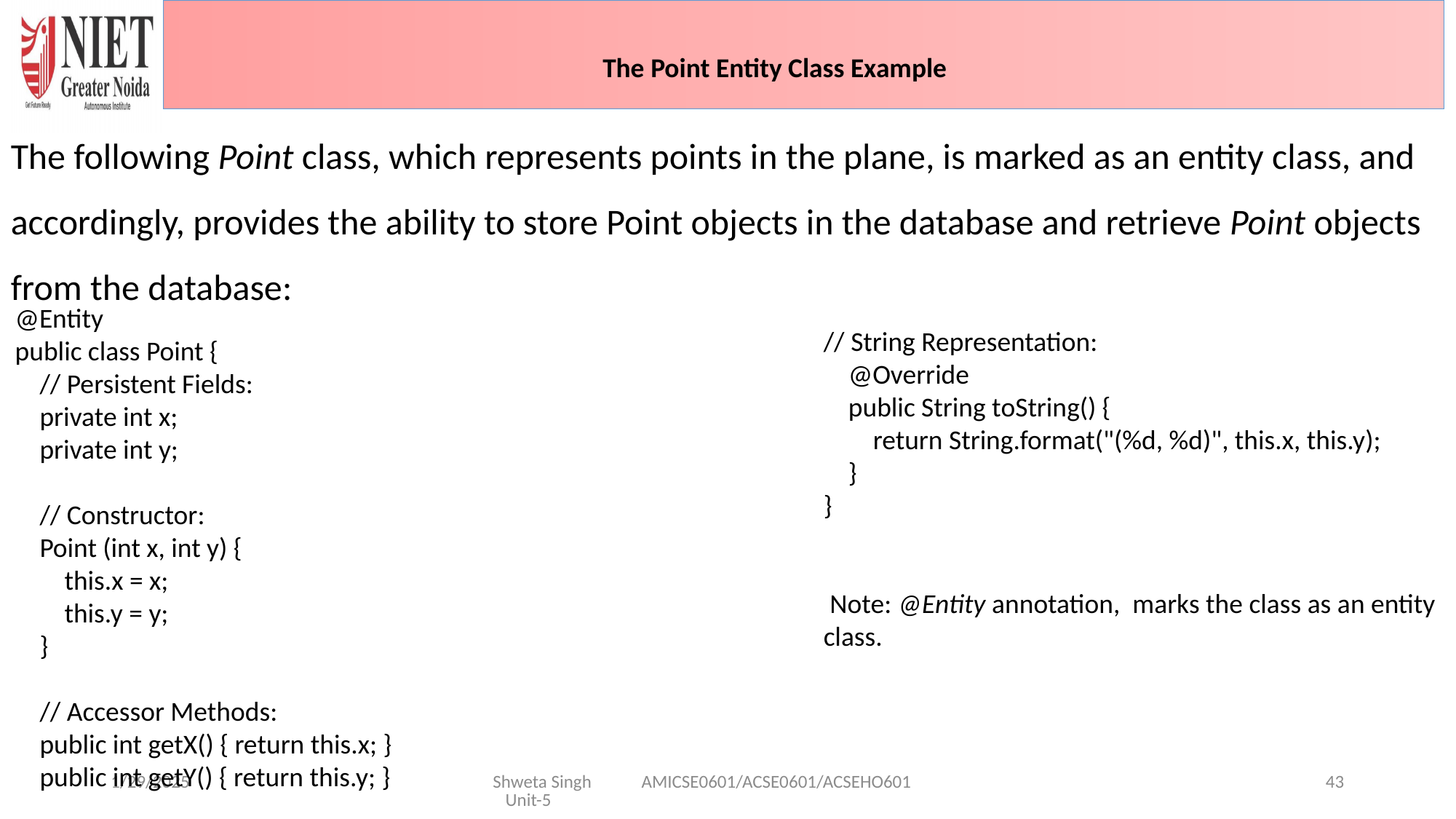

The Point Entity Class Example
The following Point class, which represents points in the plane, is marked as an entity class, and accordingly, provides the ability to store Point objects in the database and retrieve Point objects from the database:
@Entity
public class Point {
    // Persistent Fields:
    private int x;
    private int y;

    // Constructor:
    Point (int x, int y) {
        this.x = x;
        this.y = y;
    }

    // Accessor Methods:
    public int getX() { return this.x; }
    public int getY() { return this.y; }
// String Representation:
    @Override
    public String toString() {
        return String.format("(%d, %d)", this.x, this.y);
    }
}

 Note: @Entity annotation,  marks the class as an entity class.
1/29/2025
Shweta Singh            AMICSE0601/ACSE0601/ACSEHO601               Unit-5
43